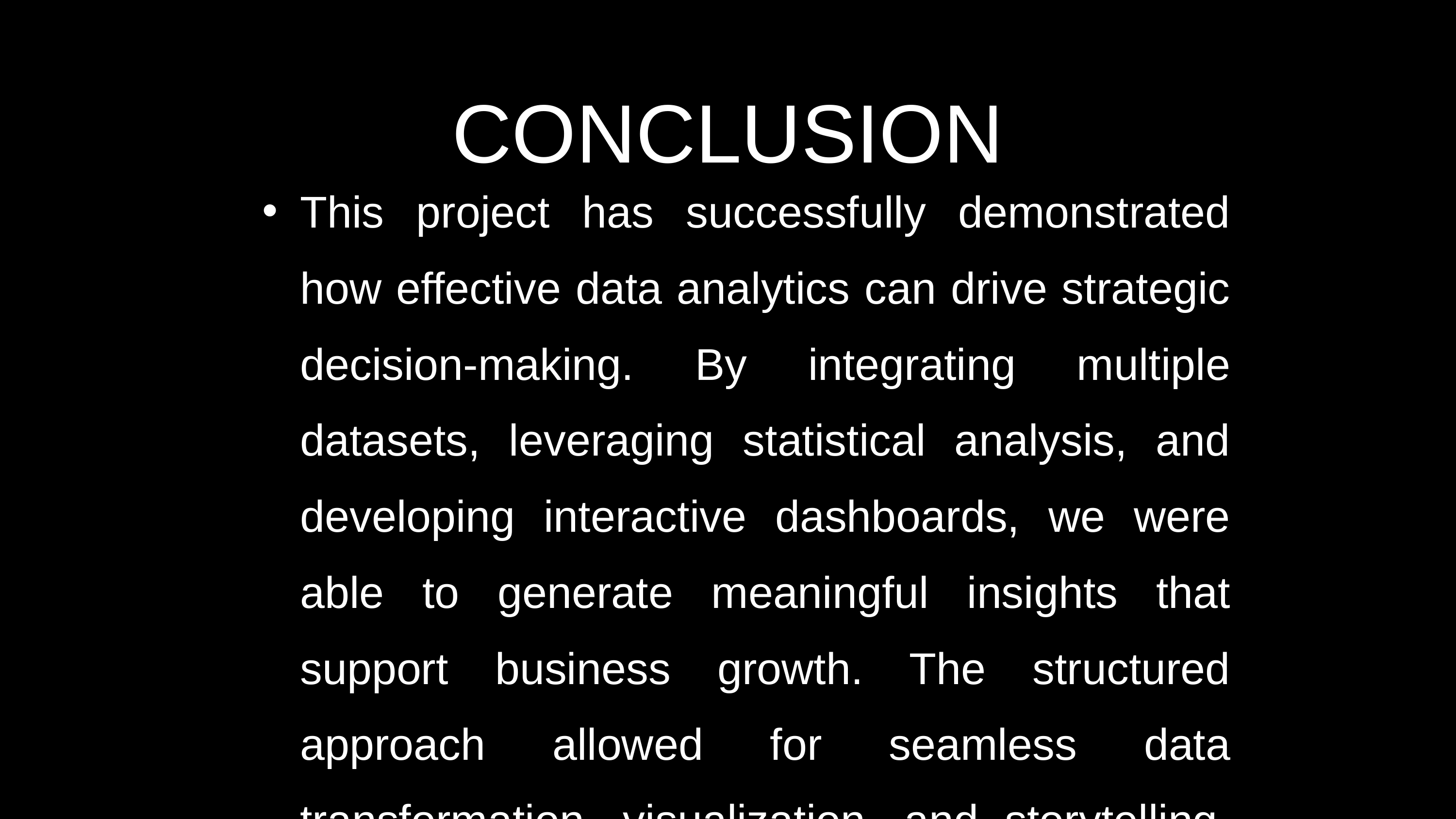

CONCLUSION
This project has successfully demonstrated how effective data analytics can drive strategic decision-making. By integrating multiple datasets, leveraging statistical analysis, and developing interactive dashboards, we were able to generate meaningful insights that support business growth. The structured approach allowed for seamless data transformation, visualization, and storytelling, ensuring stakeholders could make informed decisions. Moving forward, further enhancements, such as predictive modeling, could be explored to enhance forecasting capabilities.